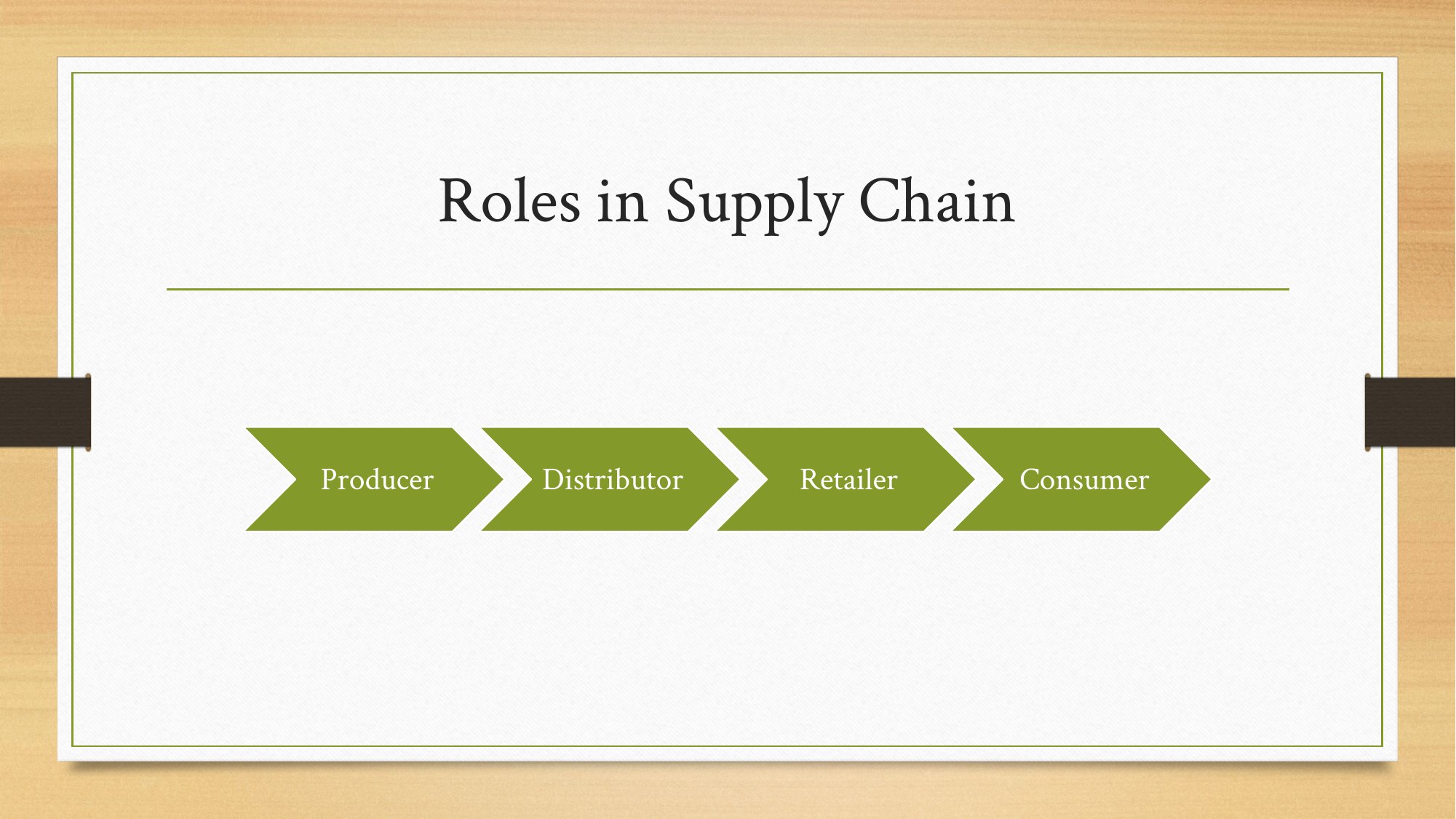

# Roles in Supply Chain
Producer
Distributor
Retailer
Consumer